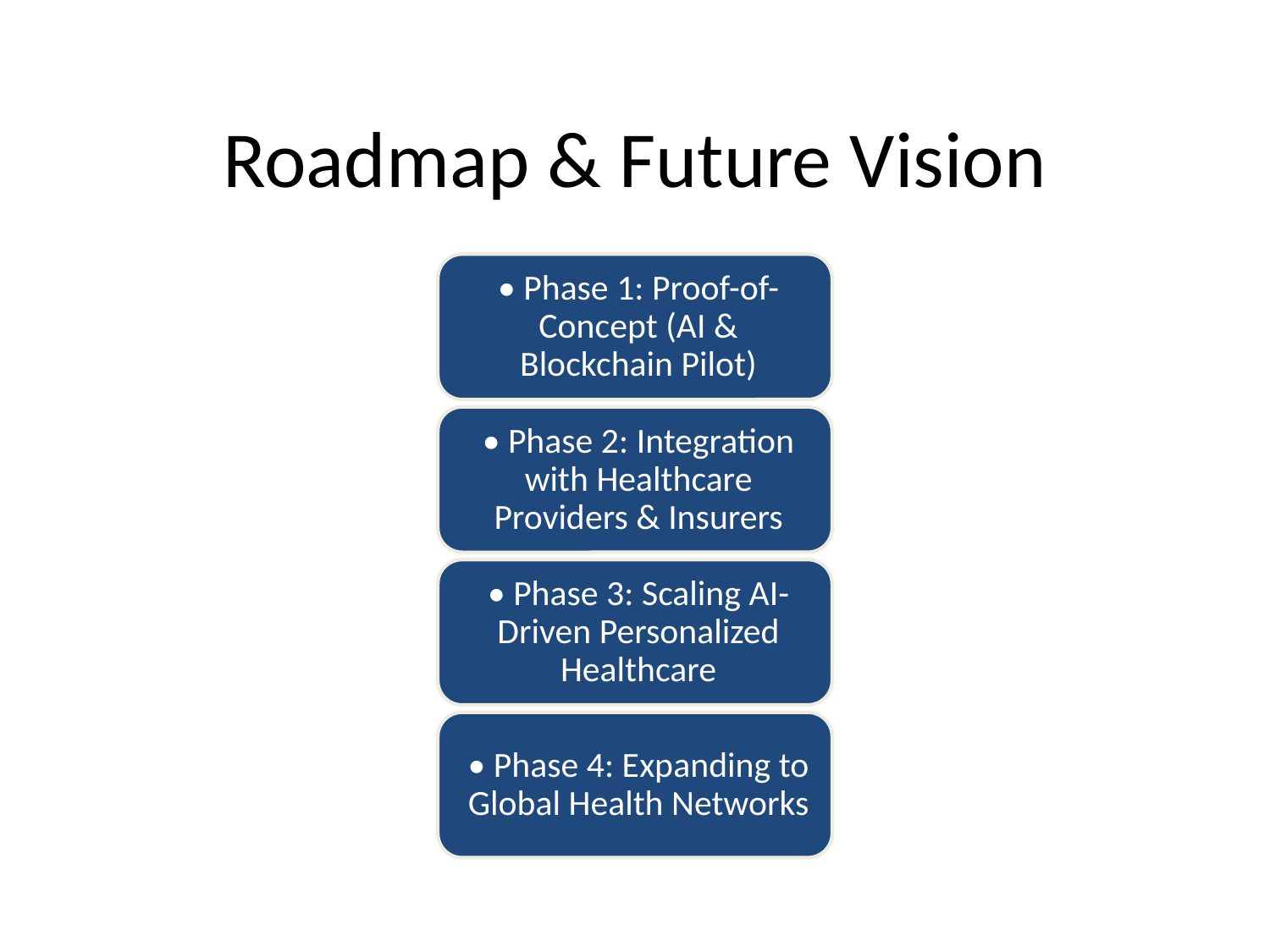

# Roadmap & Future Vision
• Phase 1: Proof-of-Concept (AI & Blockchain Pilot)
• Phase 2: Integration with Healthcare Providers & Insurers
• Phase 3: Scaling AI-Driven Personalized Healthcare
• Phase 4: Expanding to Global Health Networks